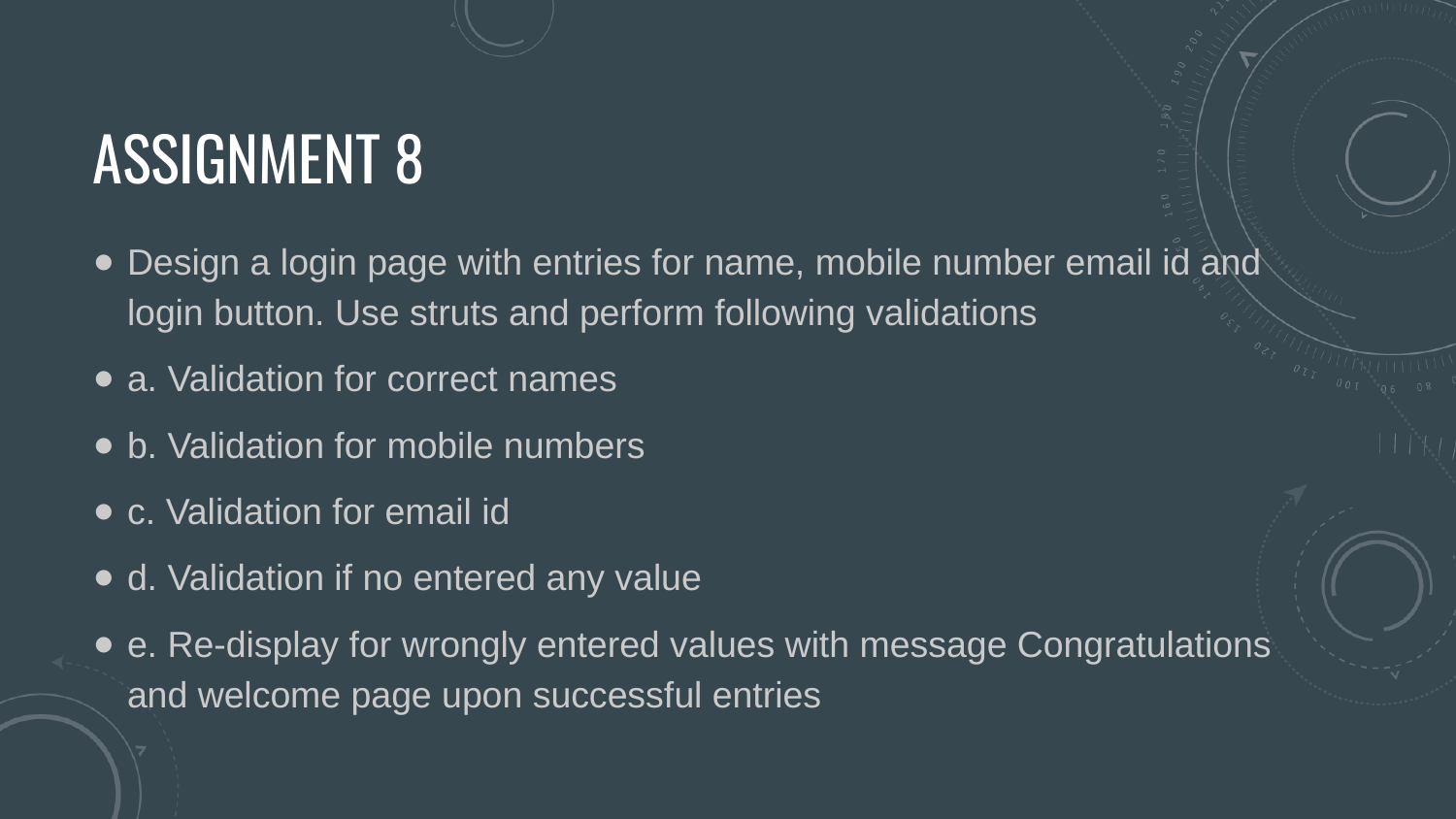

# ASSIGNMENT 8
Design a login page with entries for name, mobile number email id and login button. Use struts and perform following validations
a. Validation for correct names
b. Validation for mobile numbers
c. Validation for email id
d. Validation if no entered any value
e. Re-display for wrongly entered values with message Congratulations and welcome page upon successful entries